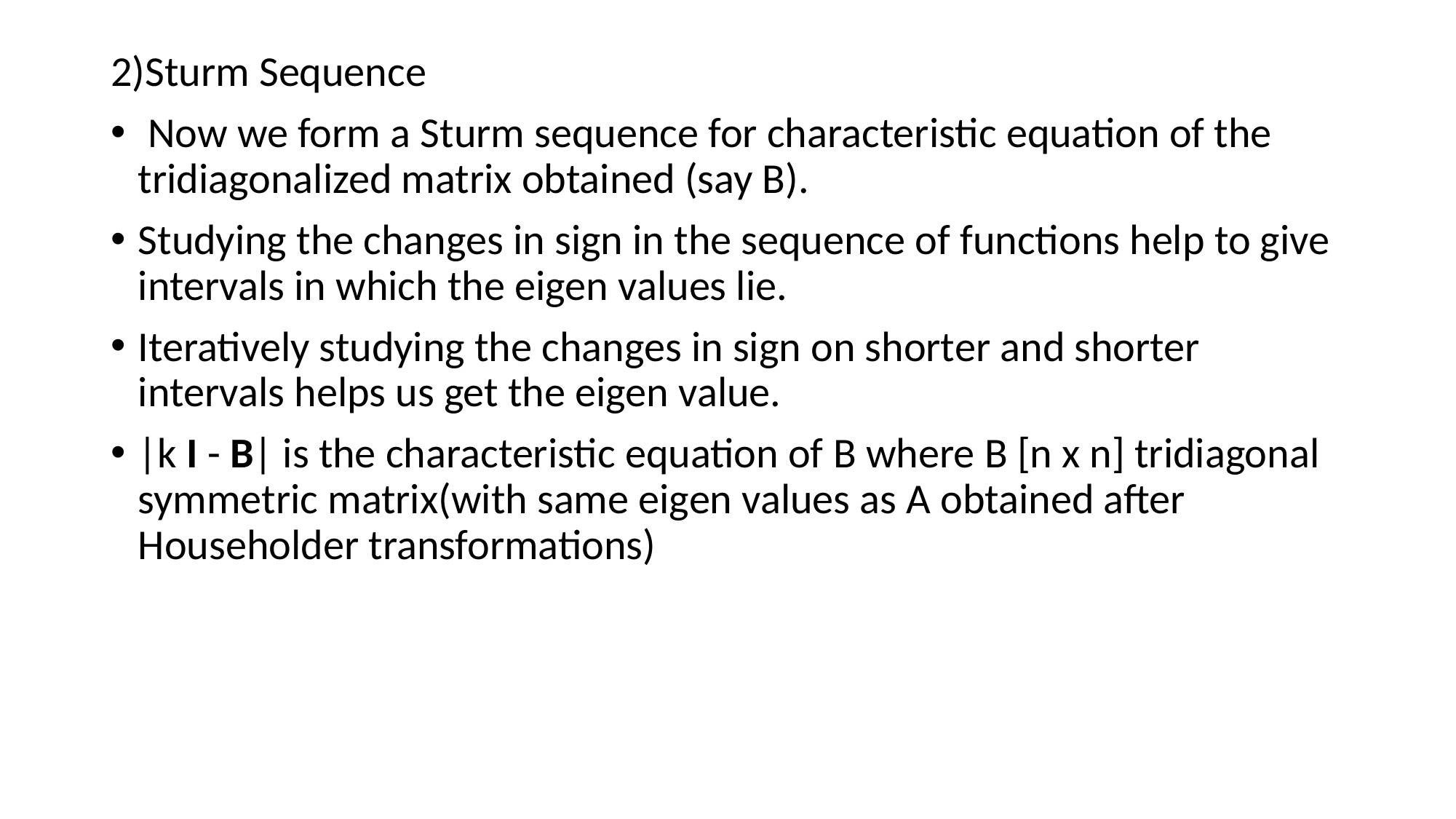

2)Sturm Sequence
 Now we form a Sturm sequence for characteristic equation of the tridiagonalized matrix obtained (say B).
Studying the changes in sign in the sequence of functions help to give intervals in which the eigen values lie.
Iteratively studying the changes in sign on shorter and shorter intervals helps us get the eigen value.
|k I - B| is the characteristic equation of B where B [n x n] tridiagonal symmetric matrix(with same eigen values as A obtained after Householder transformations)